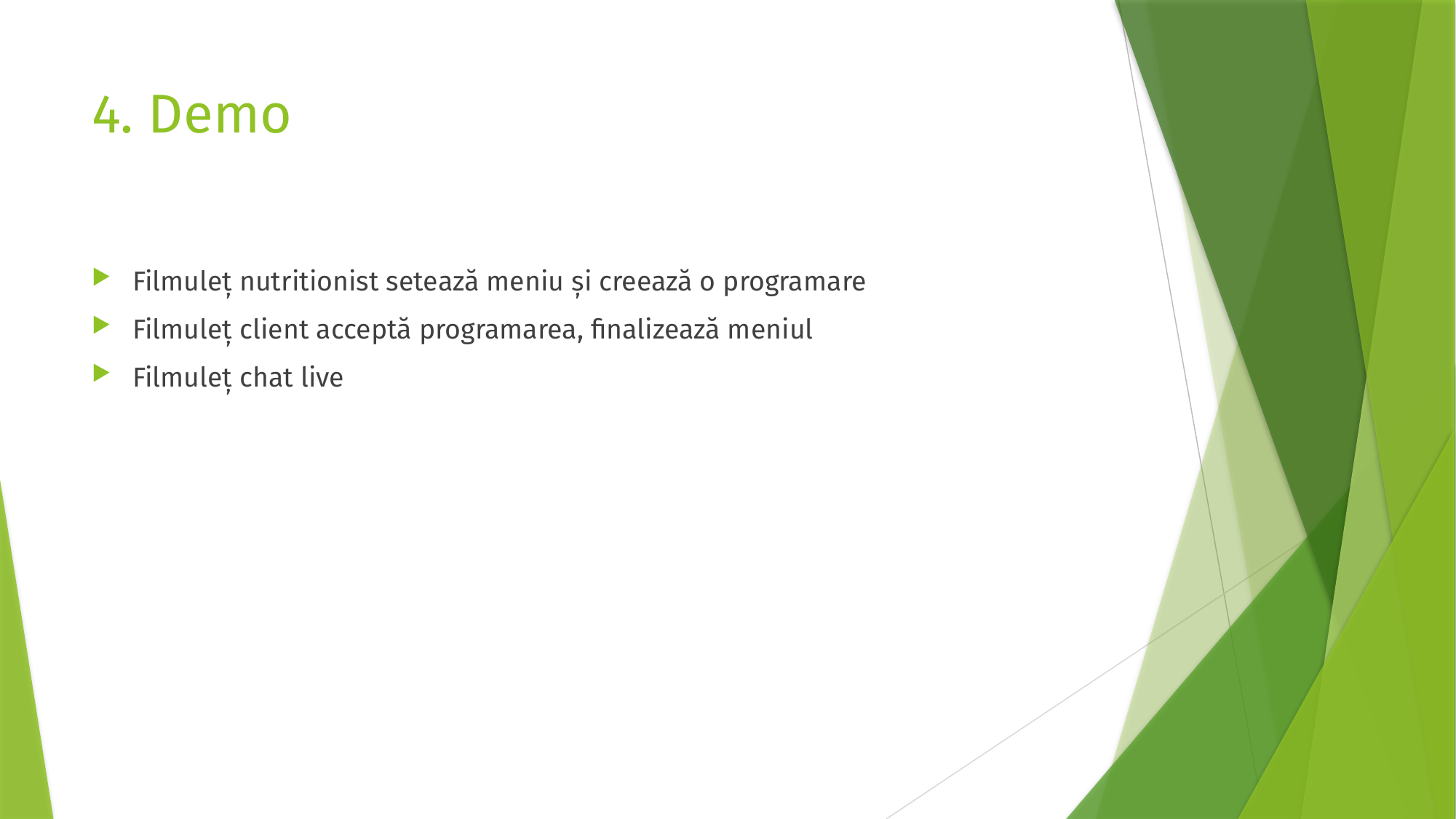

# 4. Demo
Filmuleț nutritionist setează meniu și creează o programare
Filmuleț client acceptă programarea, finalizează meniul
Filmuleț chat live